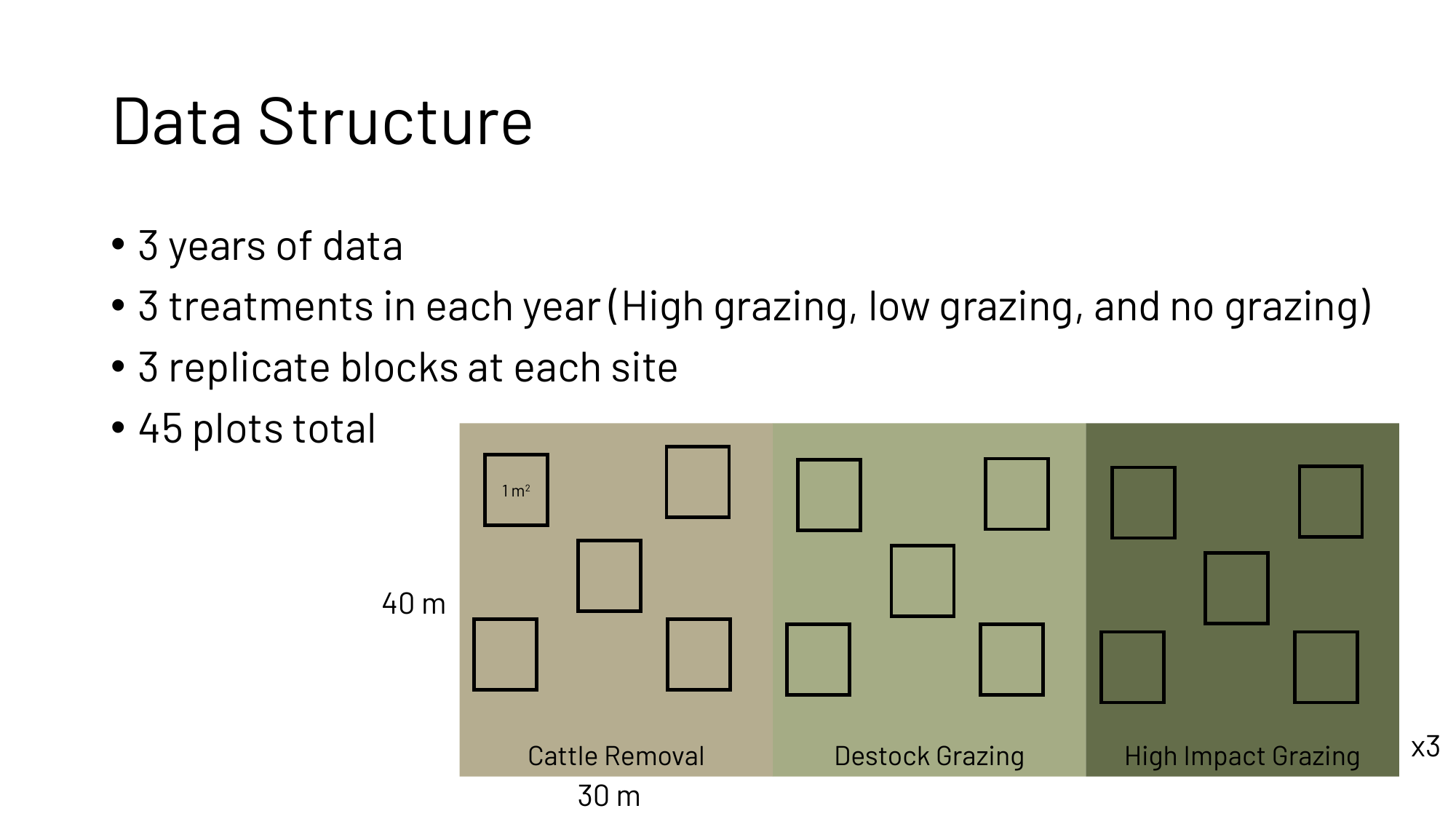

# Data Structure
3 years of data
3 treatments in each year (High grazing, low grazing, and no grazing)
3 replicate blocks at each site
45 plots total

High Impact Grazing

40 m

x3
30 m
Cattle Removal

1 m2

Destock Grazing